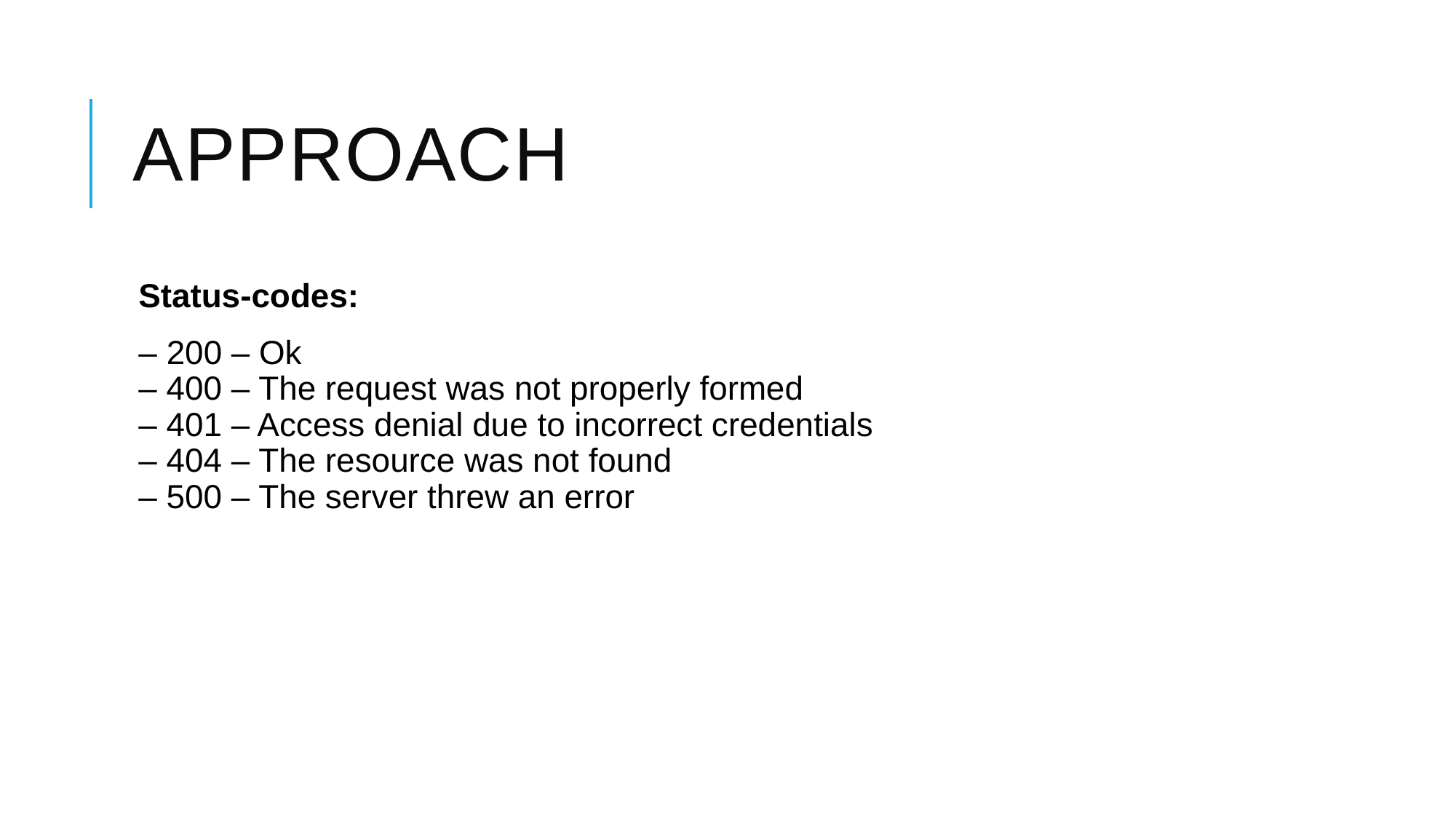

# Approach
Status-codes:
– 200 – Ok
– 400 – The request was not properly formed
– 401 – Access denial due to incorrect credentials
– 404 – The resource was not found
– 500 – The server threw an error